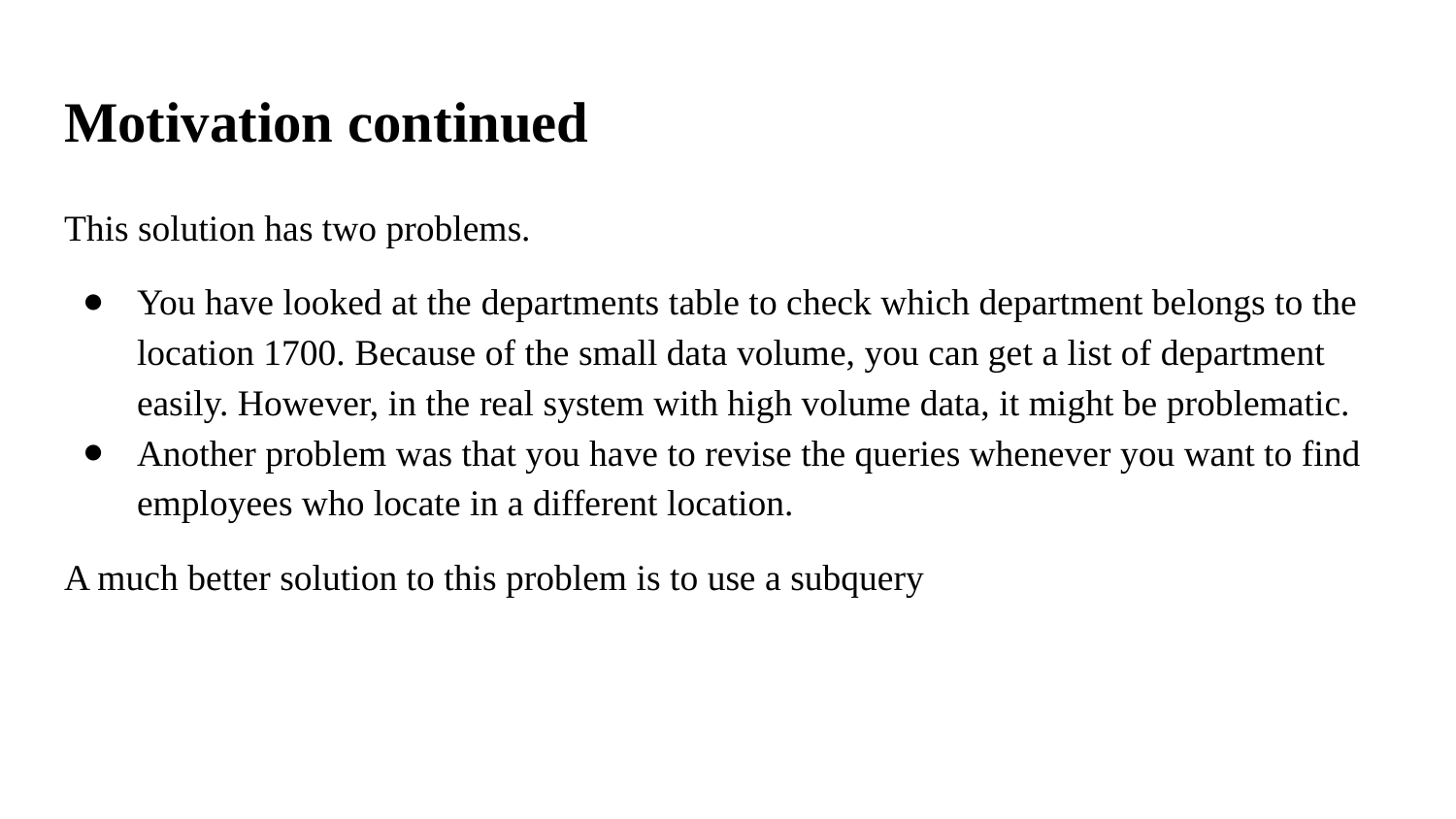

# Motivation continued
This solution has two problems.
You have looked at the departments table to check which department belongs to the location 1700. Because of the small data volume, you can get a list of department easily. However, in the real system with high volume data, it might be problematic.
Another problem was that you have to revise the queries whenever you want to find employees who locate in a different location.
A much better solution to this problem is to use a subquery